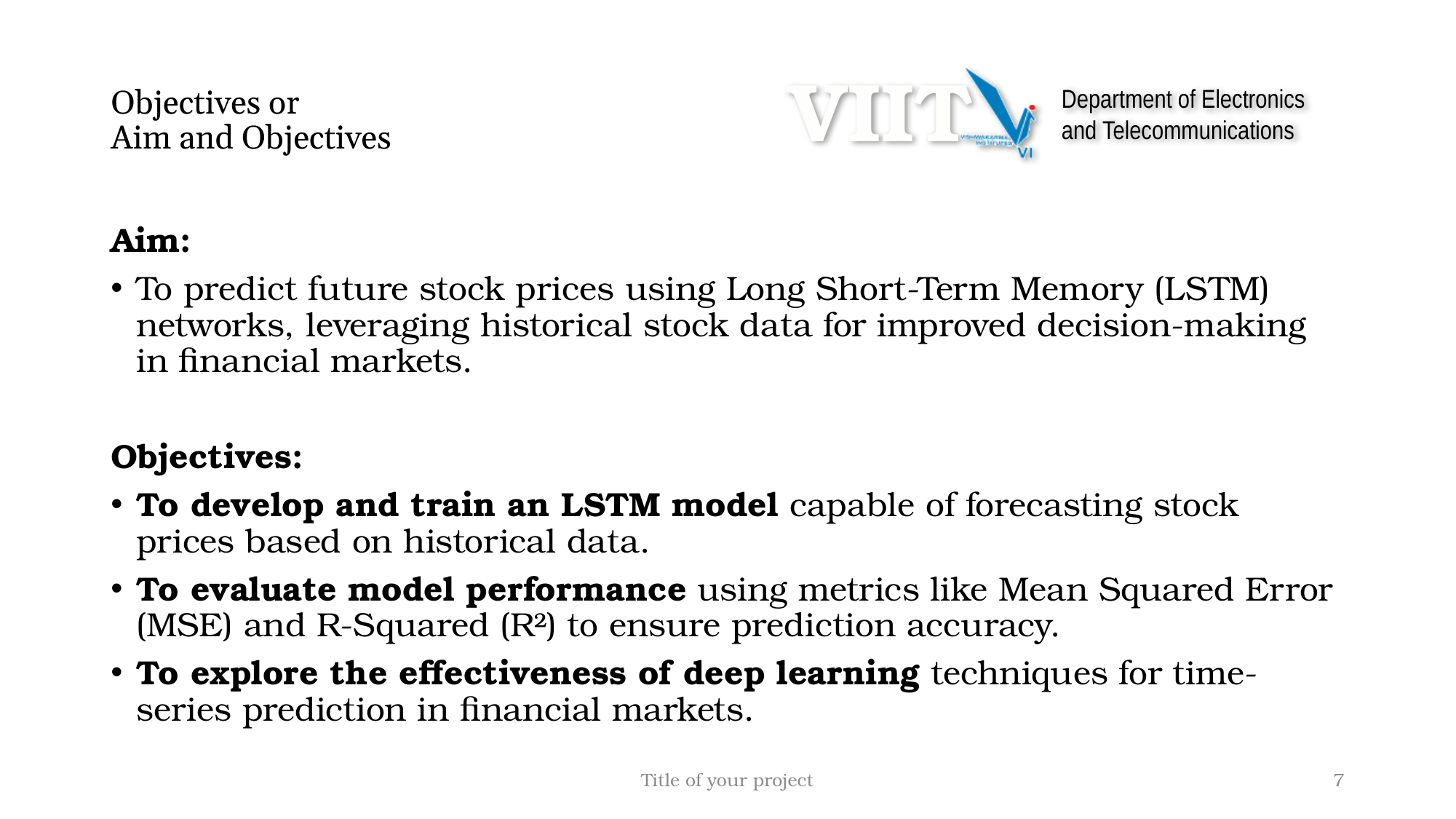

# Objectives or Aim and Objectives
Aim:
To predict future stock prices using Long Short-Term Memory (LSTM) networks, leveraging historical stock data for improved decision-making in financial markets.

Objectives:
To develop and train an LSTM model capable of forecasting stock prices based on historical data.
To evaluate model performance using metrics like Mean Squared Error (MSE) and R-Squared (R²) to ensure prediction accuracy.
To explore the effectiveness of deep learning techniques for time-series prediction in financial markets.
Title of your project
7